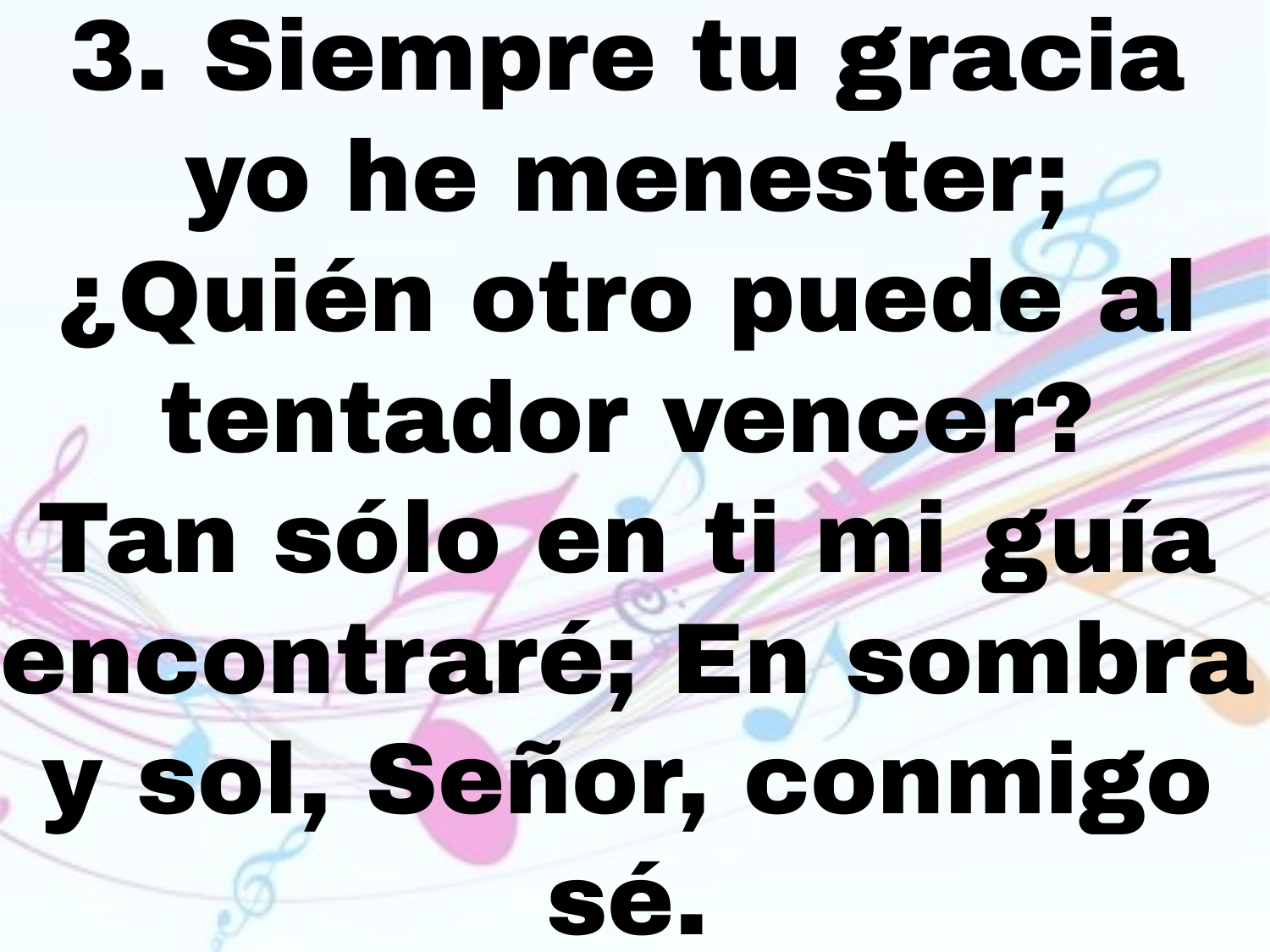

3. Siempre tu gracia yo he menester; ¿Quién otro puede al tentador vencer?
Tan sólo en ti mi guía encontraré; En sombra y sol, Señor, conmigo sé.